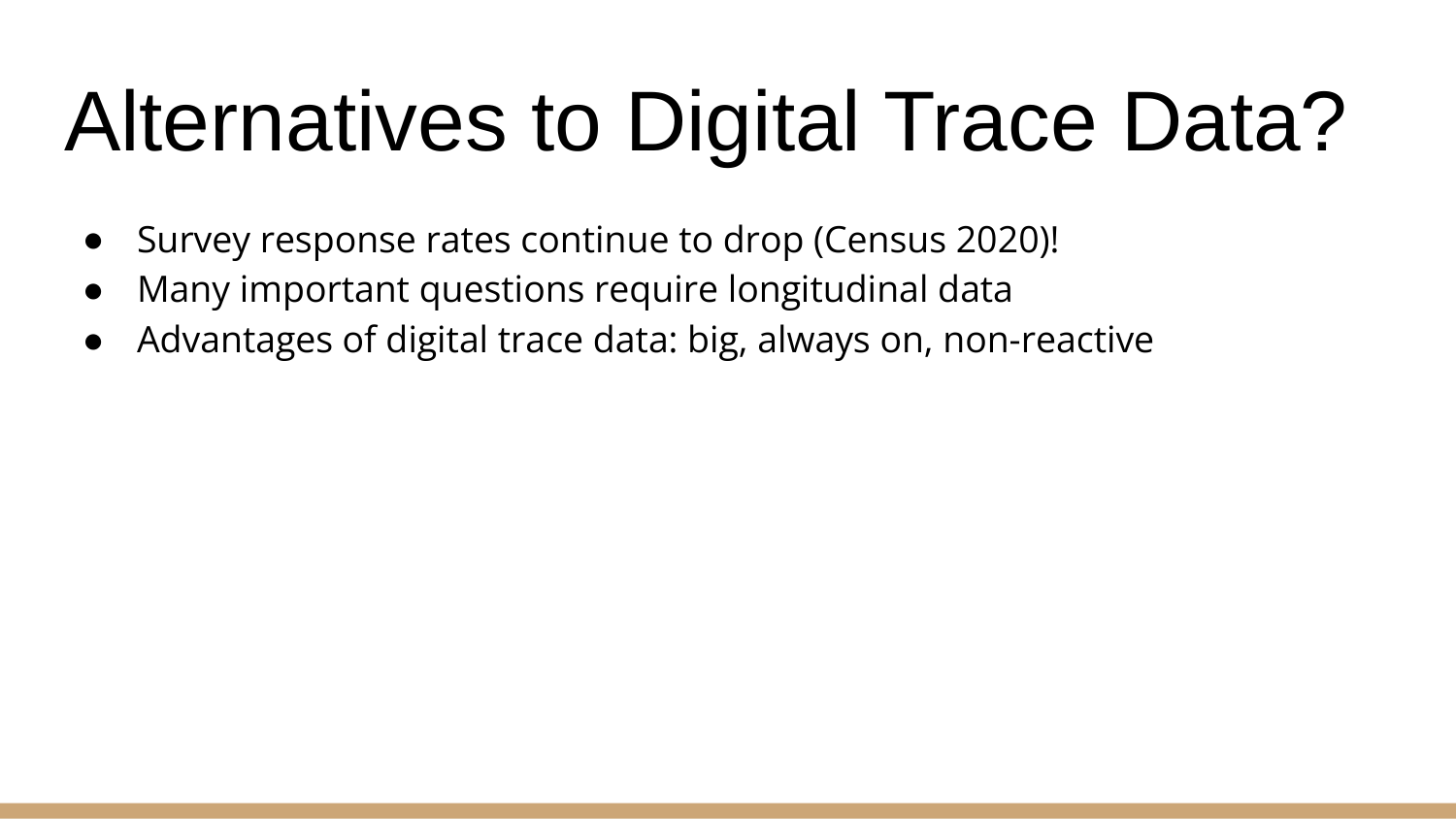

# Alternatives to Digital Trace Data?
Survey response rates continue to drop (Census 2020)!
Many important questions require longitudinal data
Advantages of digital trace data: big, always on, non-reactive